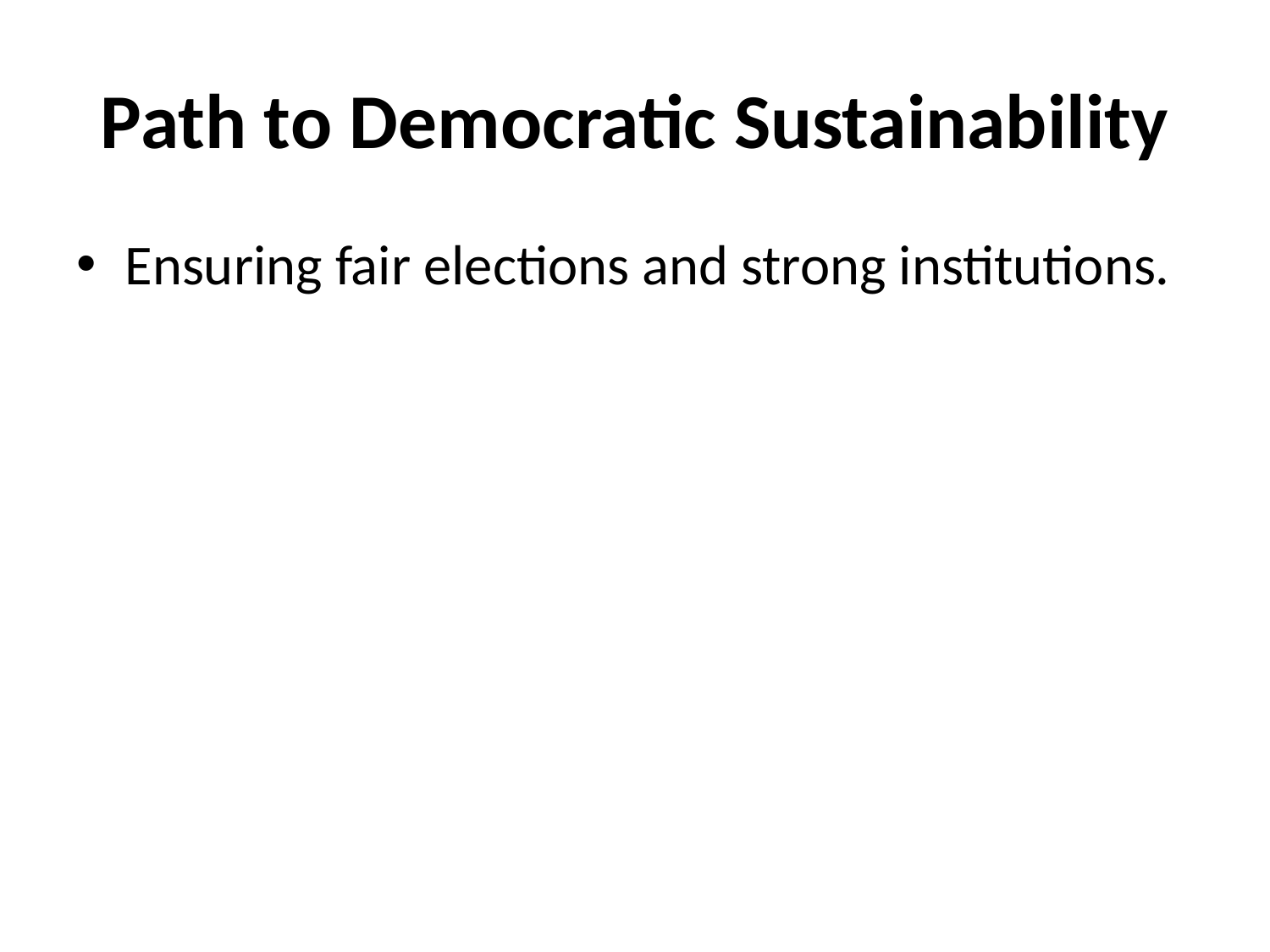

# Path to Democratic Sustainability
Ensuring fair elections and strong institutions.